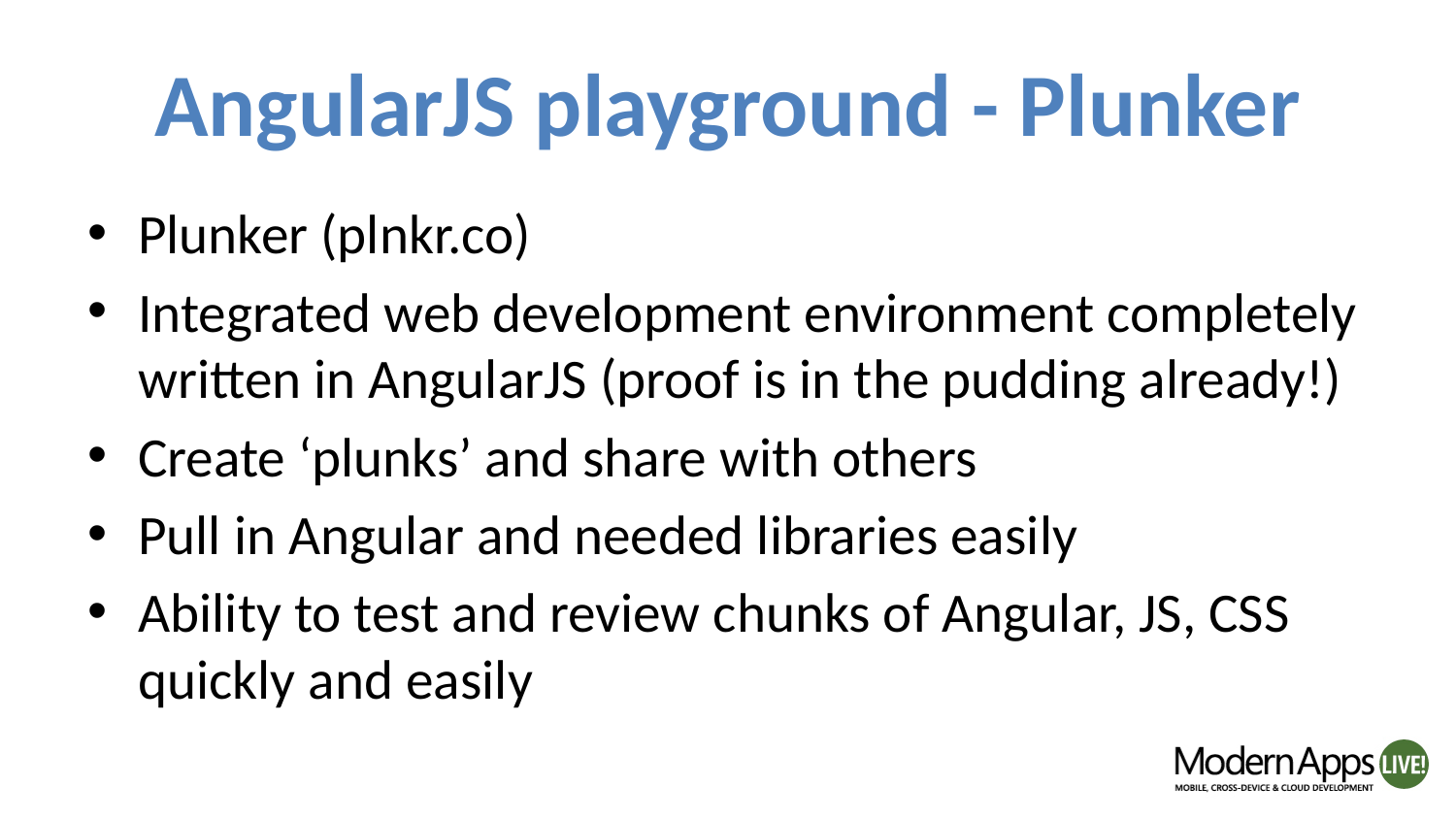

# AngularJS playground - Plunker
Plunker (plnkr.co)
Integrated web development environment completely written in AngularJS (proof is in the pudding already!)
Create ‘plunks’ and share with others
Pull in Angular and needed libraries easily
Ability to test and review chunks of Angular, JS, CSS quickly and easily